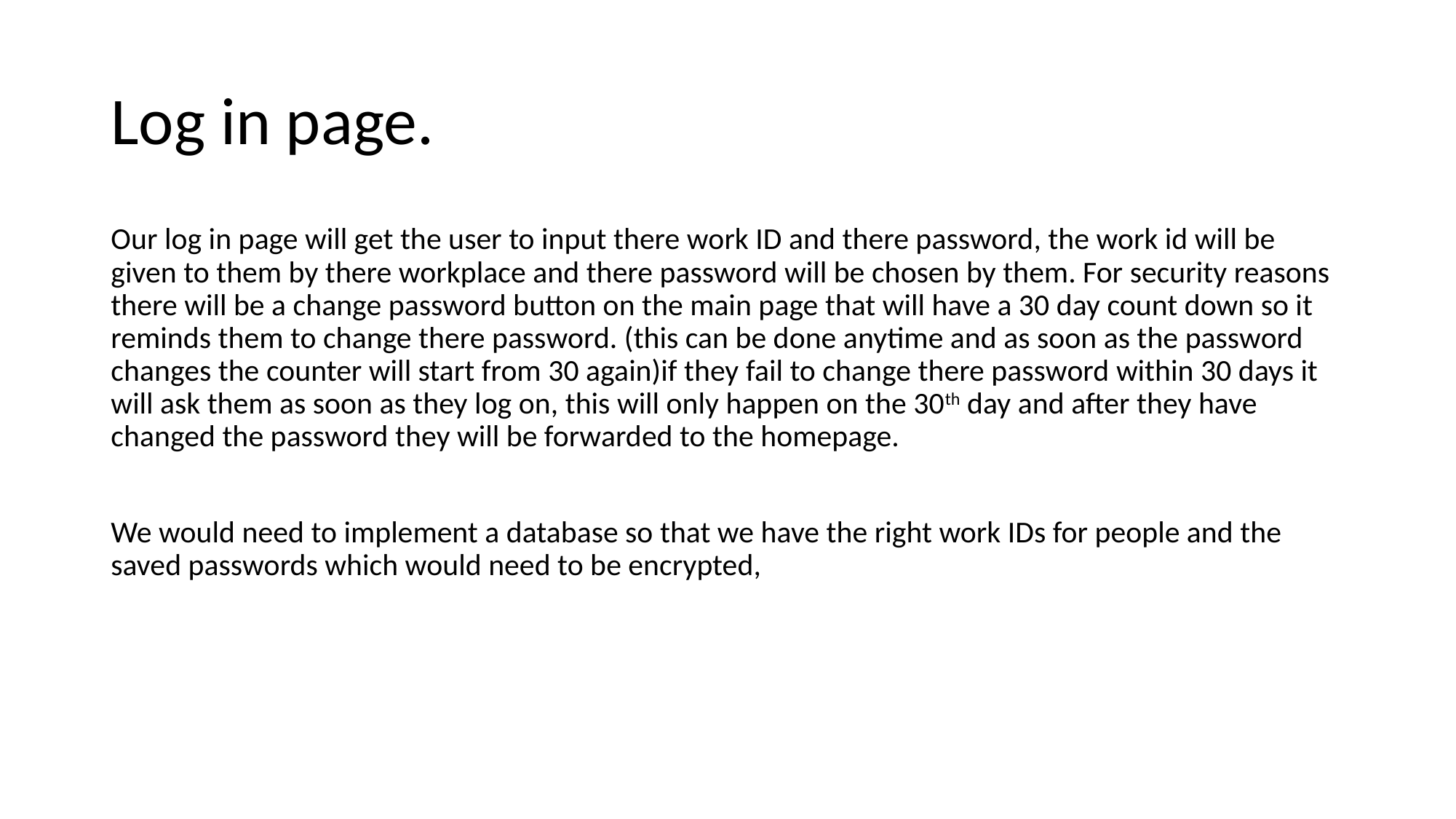

# Log in page.
Our log in page will get the user to input there work ID and there password, the work id will be given to them by there workplace and there password will be chosen by them. For security reasons there will be a change password button on the main page that will have a 30 day count down so it reminds them to change there password. (this can be done anytime and as soon as the password changes the counter will start from 30 again)if they fail to change there password within 30 days it will ask them as soon as they log on, this will only happen on the 30th day and after they have changed the password they will be forwarded to the homepage.

We would need to implement a database so that we have the right work IDs for people and the saved passwords which would need to be encrypted,